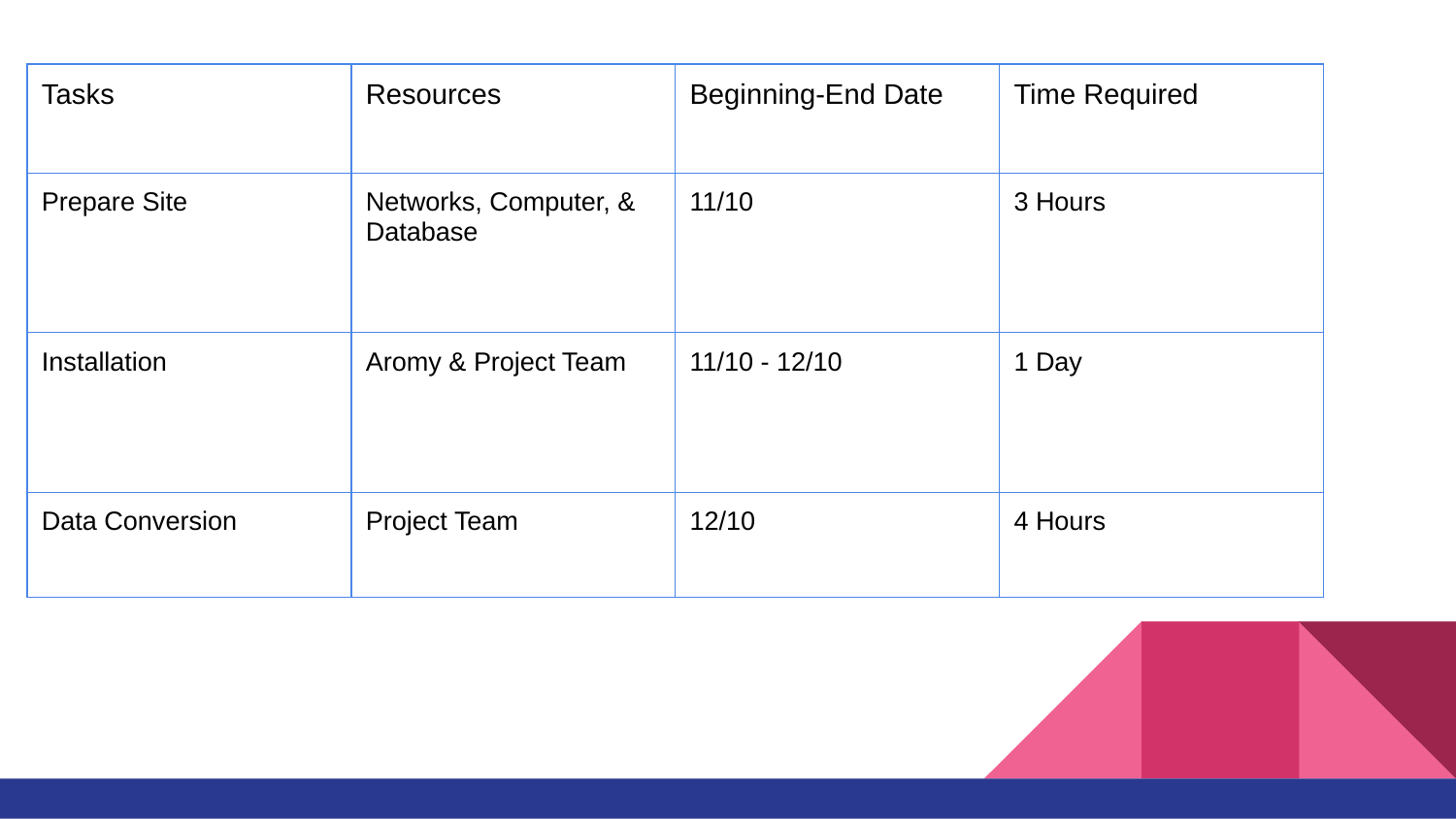

| Tasks | Resources | Beginning-End Date | Time Required |
| --- | --- | --- | --- |
| Prepare Site | Networks, Computer, & Database | 11/10 | 3 Hours |
| Installation | Aromy & Project Team | 11/10 - 12/10 | 1 Day |
| Data Conversion | Project Team | 12/10 | 4 Hours |